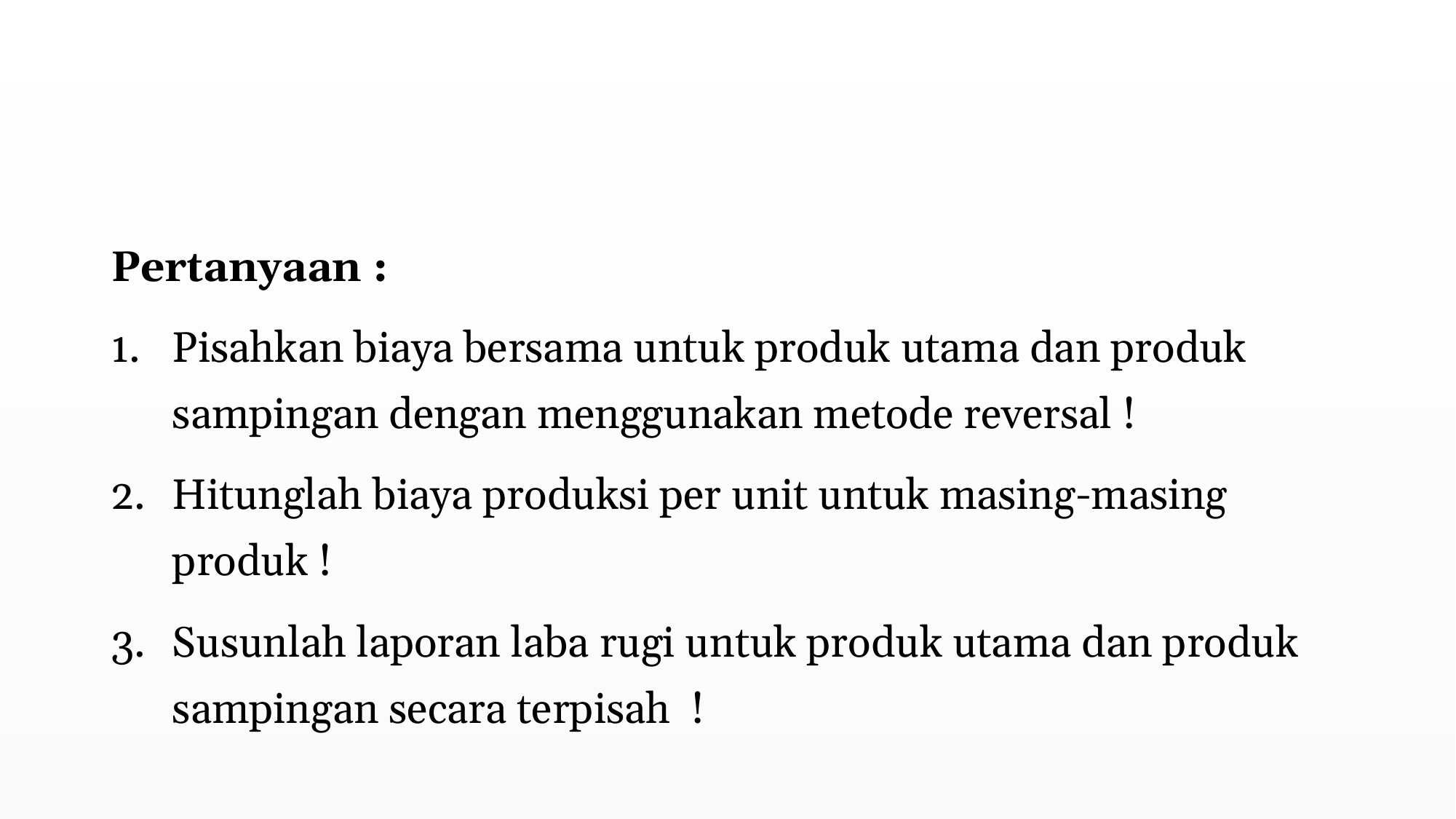

#
Pertanyaan :
Pisahkan biaya bersama untuk produk utama dan produk sampingan dengan menggunakan metode reversal !
Hitunglah biaya produksi per unit untuk masing-masing produk !
Susunlah laporan laba rugi untuk produk utama dan produk sampingan secara terpisah  !